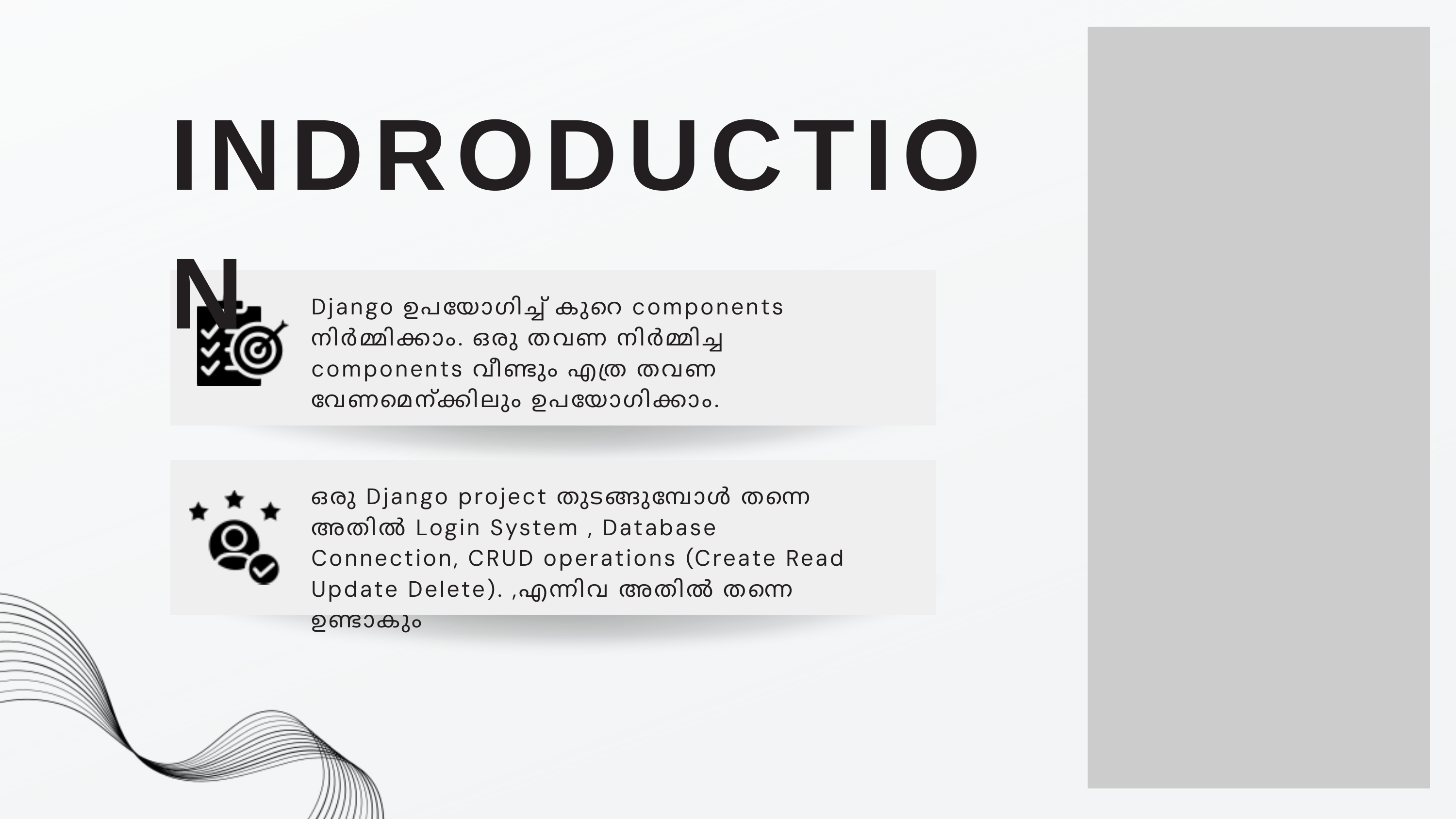

INDRODUCTION

Django ഉപയോഗിച്ച് കുറെ components നിർമ്മിക്കാം. ഒരു തവണ നിർമ്മിച്ച components വീണ്ടും എത്ര തവണ വേണമെന്ക്കിലും ഉപയോഗിക്കാം.

ഒരു Django project തുടങ്ങുമ്പോൾ തന്നെ അതിൽ Login System , Database  Connection, CRUD operations (Create Read Update Delete). ,എന്നിവ അതിൽ തന്നെ ഉണ്ടാകും